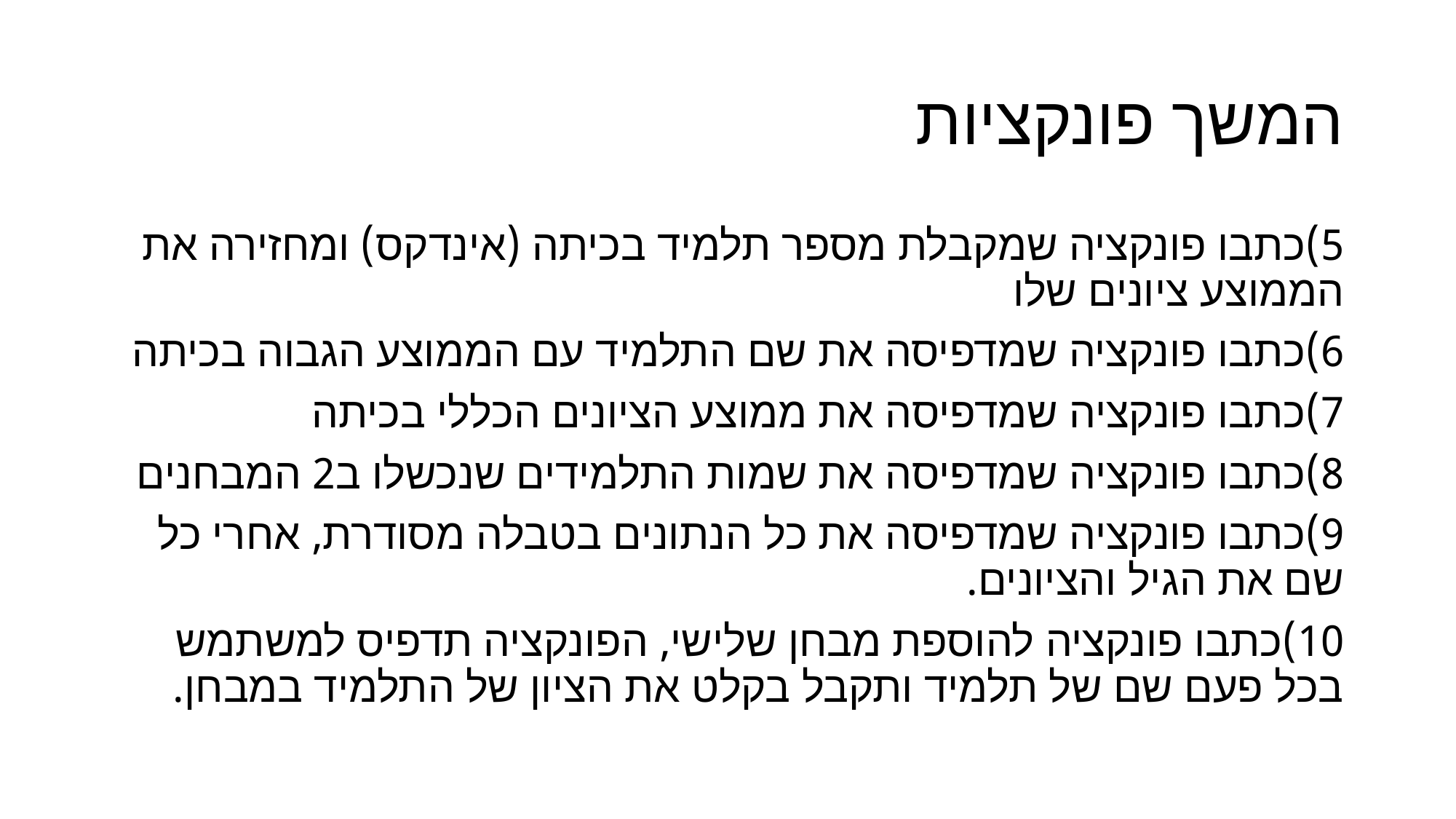

# המשך פונקציות
5)כתבו פונקציה שמקבלת מספר תלמיד בכיתה (אינדקס) ומחזירה את הממוצע ציונים שלו
6)כתבו פונקציה שמדפיסה את שם התלמיד עם הממוצע הגבוה בכיתה
7)כתבו פונקציה שמדפיסה את ממוצע הציונים הכללי בכיתה
8)כתבו פונקציה שמדפיסה את שמות התלמידים שנכשלו ב2 המבחנים
9)כתבו פונקציה שמדפיסה את כל הנתונים בטבלה מסודרת, אחרי כל שם את הגיל והציונים.
10)כתבו פונקציה להוספת מבחן שלישי, הפונקציה תדפיס למשתמש בכל פעם שם של תלמיד ותקבל בקלט את הציון של התלמיד במבחן.